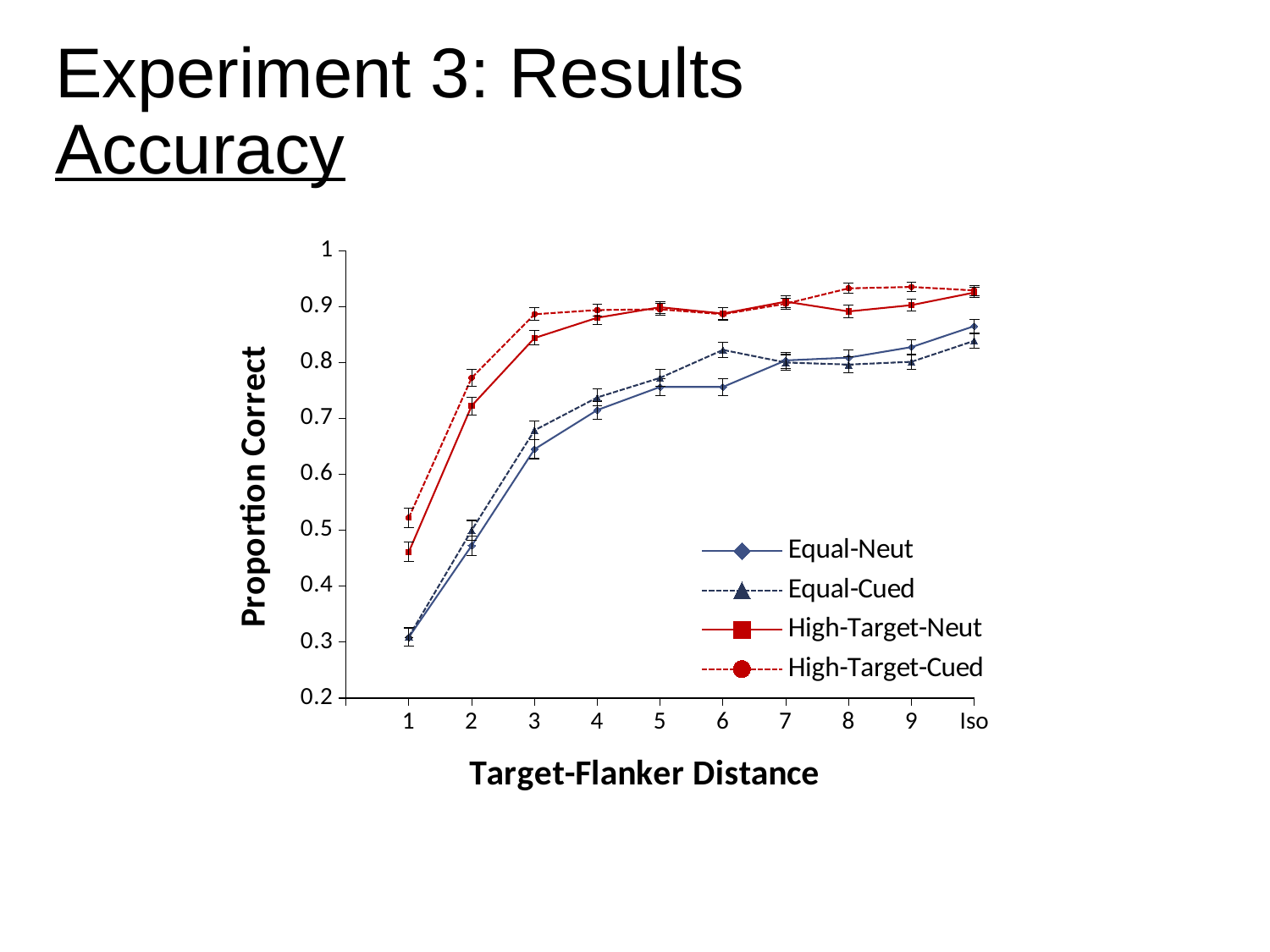

# Experiment 3: Results Accuracy

### Chart

| Category | Equal-Neut | Equal-Cued | High-Target-Neut | High-Target-Cued |
|---|---|---|---|---|
|  | None | None | None | None |
| 1 | 0.30875 | 0.31 | 0.46125 | 0.5225 |
| 2 | 0.4725 | 0.5 | 0.7225 | 0.7725 |
| 3 | 0.645 | 0.67875 | 0.84375 | 0.88625 |
| 4 | 0.715 | 0.7375 | 0.88 | 0.89375 |
| 5 | 0.75625 | 0.7725 | 0.89875 | 0.895 |
| 6 | 0.75625 | 0.8225 | 0.8875 | 0.88625 |
| 7 | 0.80375 | 0.8 | 0.90875 | 0.905 |
| 8 | 0.80875 | 0.79625 | 0.89125 | 0.9325 |
| 9 | 0.8275 | 0.80125 | 0.9025 | 0.935 |
| Iso | 0.865 | 0.83875 | 0.925 | 0.92875 |